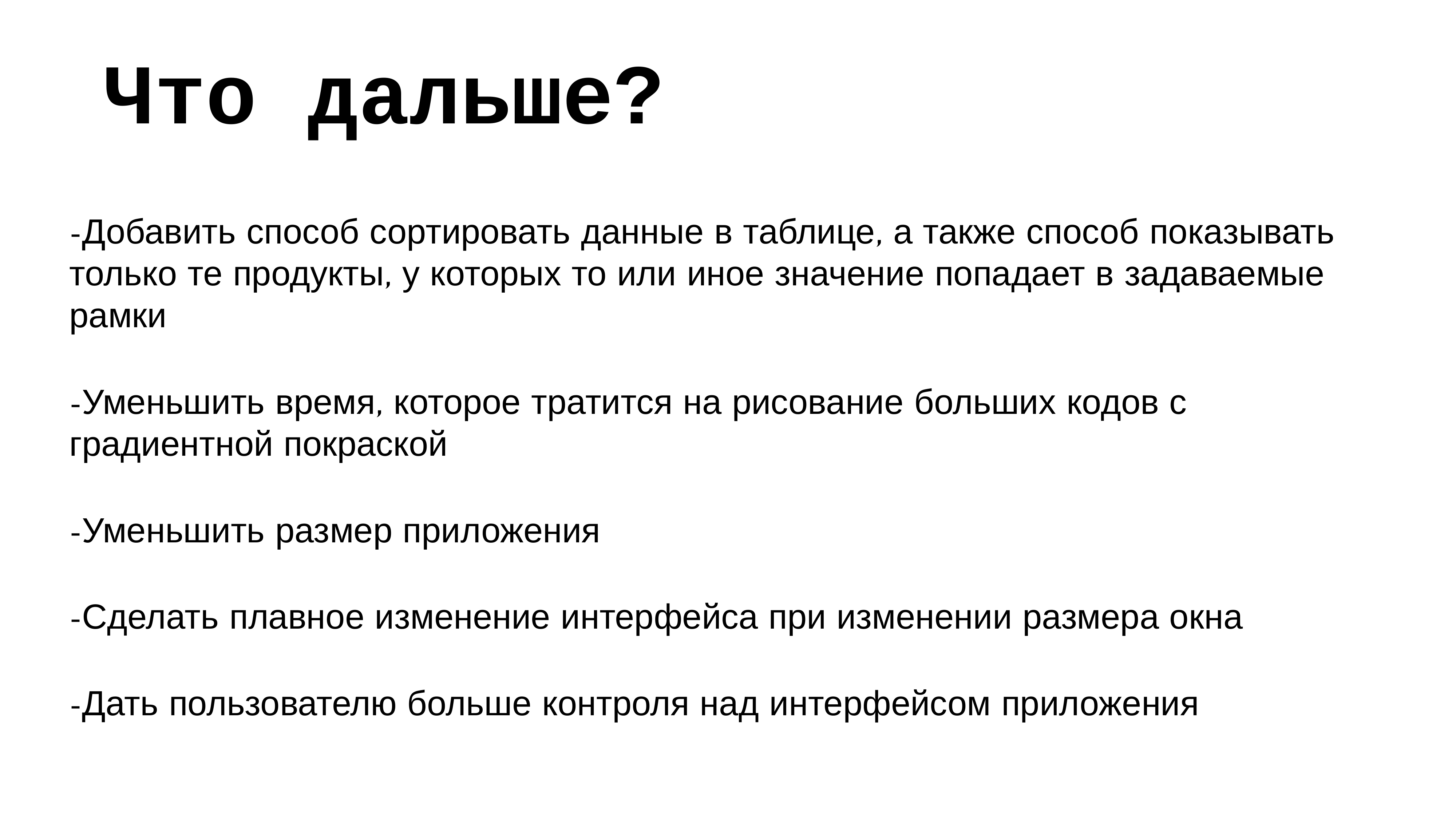

# Что дальше?
-Добавить способ сортировать данные в таблице, а также способ показывать только те продукты, у которых то или иное значение попадает в задаваемые рамки
-Уменьшить время, которое тратится на рисование больших кодов с градиентной покраской
-Уменьшить размер приложения
-Сделать плавное изменение интерфейса при изменении размера окна
-Дать пользователю больше контроля над интерфейсом приложения